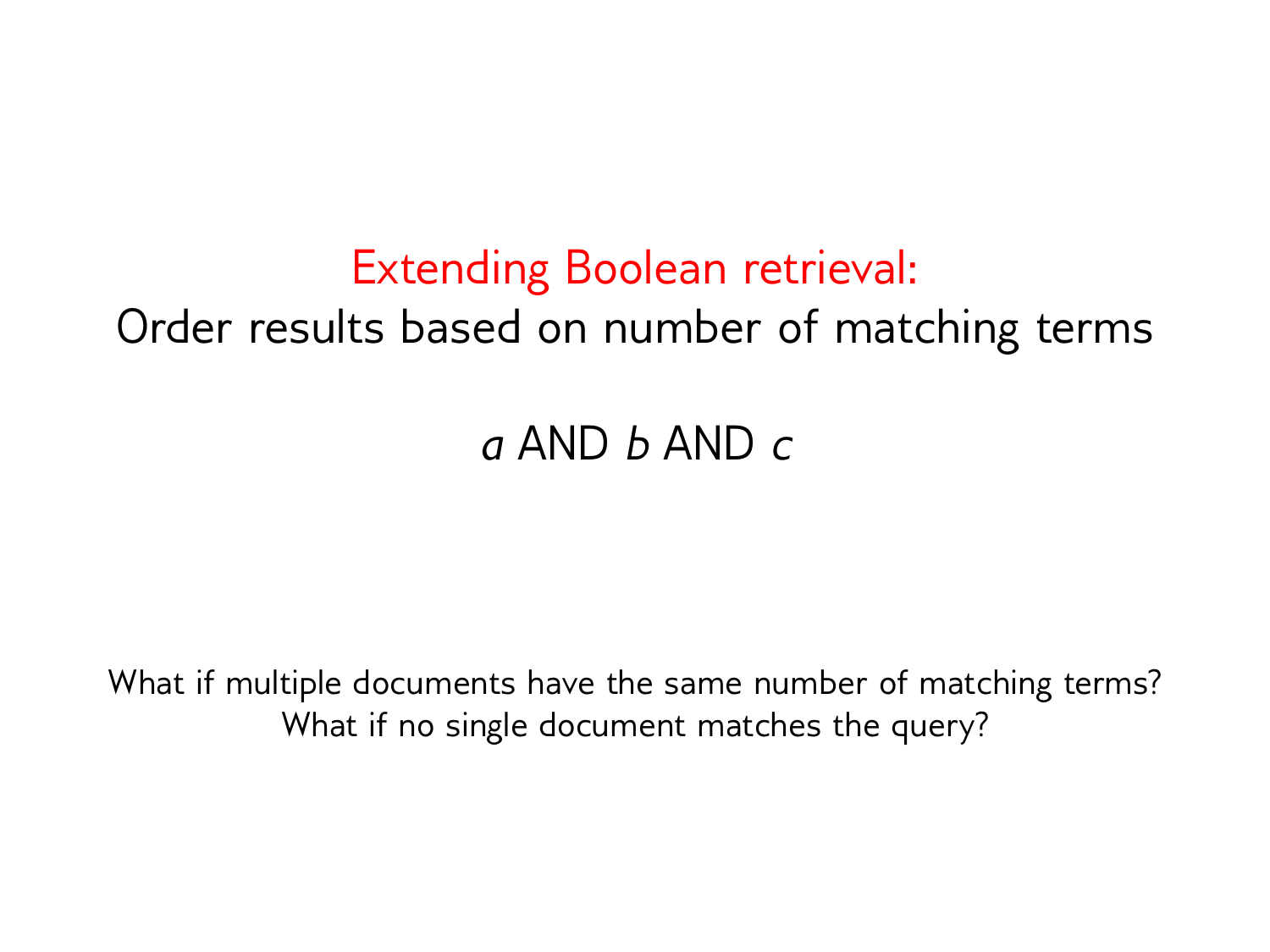

Extending Boolean retrieval:
Order results based on number of matching terms
a AND b AND c
What if multiple documents have the same number of matching terms?
What if no single document matches the query?